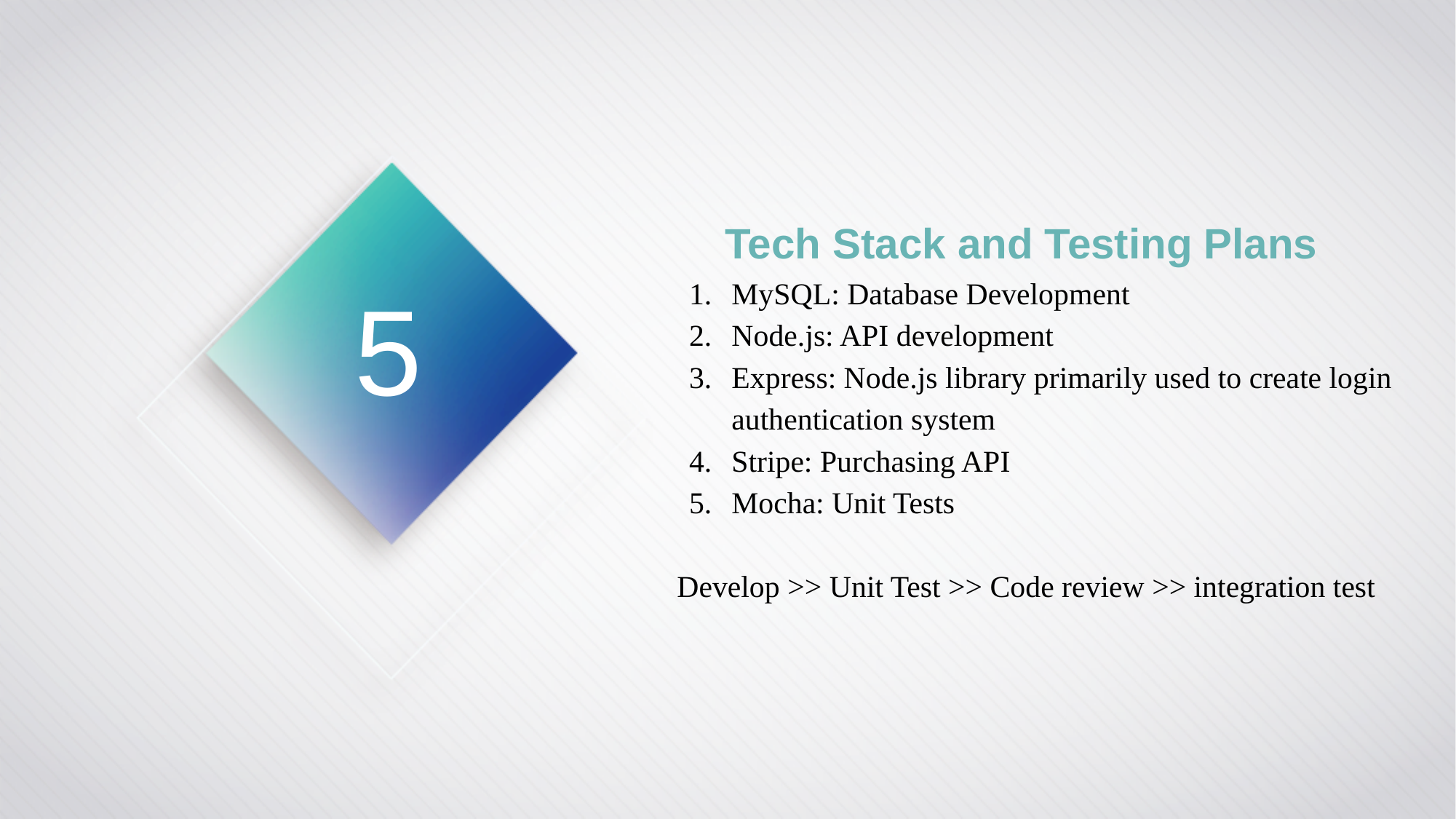

Tech Stack and Testing Plans
5
MySQL: Database Development
Node.js: API development
Express: Node.js library primarily used to create login authentication system
Stripe: Purchasing API
Mocha: Unit Tests

Develop >> Unit Test >> Code review >> integration test